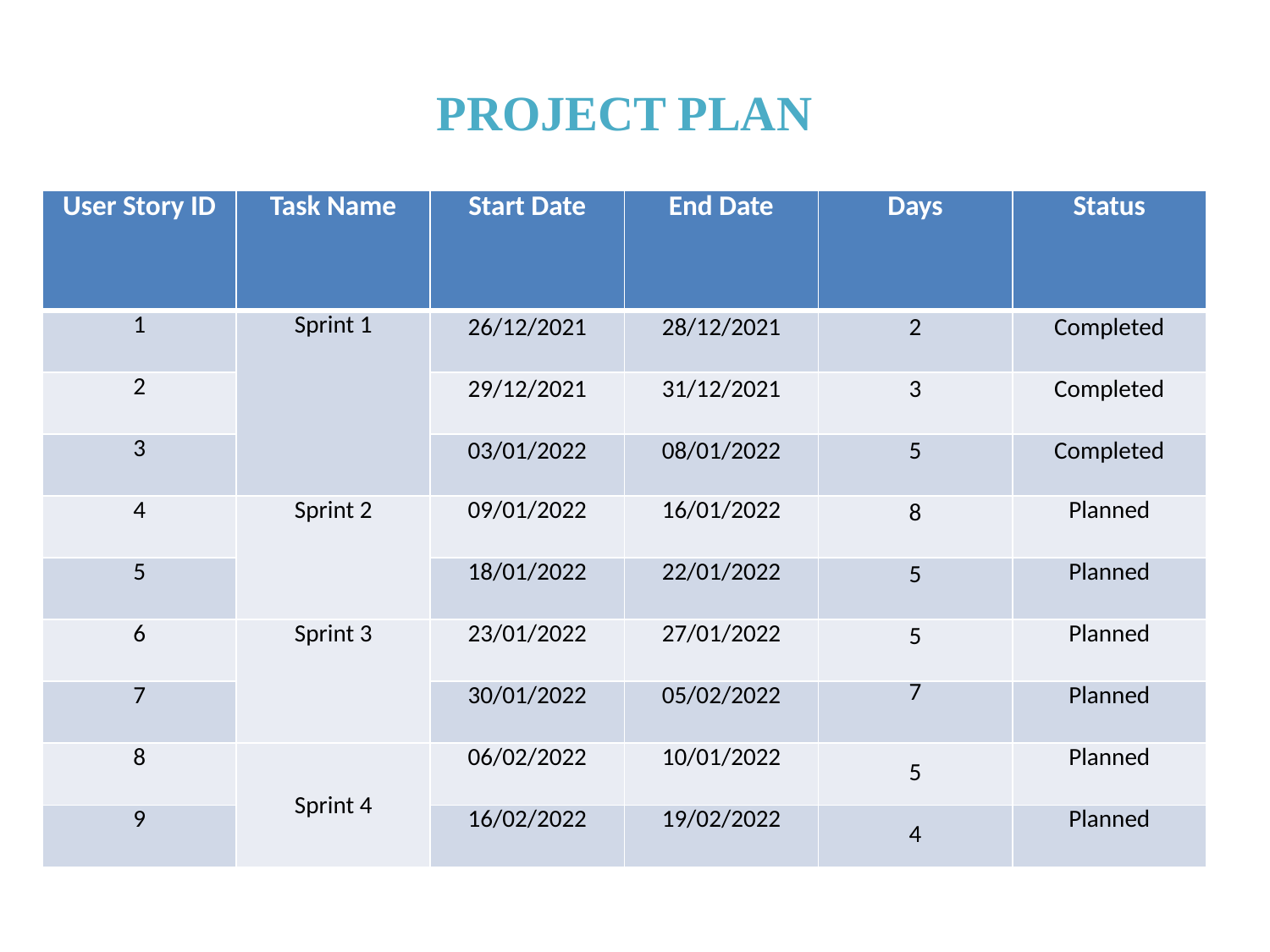

# PROJECT PLAN
| User Story ID | Task Name | Start Date | End Date | Days | Status |
| --- | --- | --- | --- | --- | --- |
| 1 | Sprint 1 | 26/12/2021 | 28/12/2021 | 2 | Completed |
| 2 |  | 29/12/2021 | 31/12/2021 | 3 | Completed |
| 3 |  | 03/01/2022 | 08/01/2022 | 5 | Completed |
| 4 | Sprint 2 | 09/01/2022 | 16/01/2022 | 8 | Planned |
| 5 |  | 18/01/2022 | 22/01/2022 | 5 | Planned |
| 6 | Sprint 3 | 23/01/2022 | 27/01/2022 | 5 | Planned |
| 7 |  | 30/01/2022 | 05/02/2022 | 7 | Planned |
| 8 | Sprint 4 | 06/02/2022 | 10/01/2022 | 5 | Planned |
| 9 |  | 16/02/2022 | 19/02/2022 | 4 | Planned |